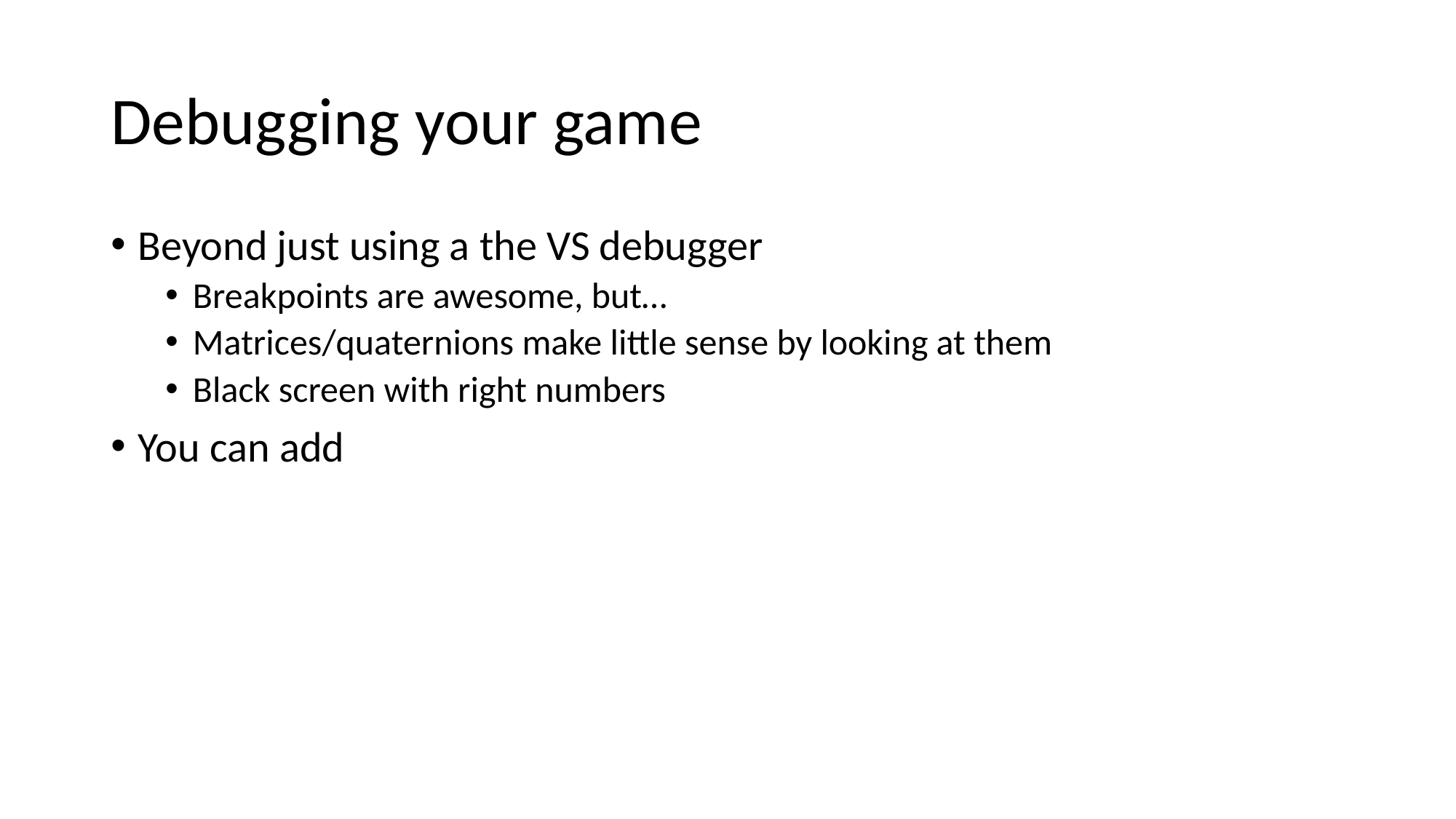

# Debugging your game
Beyond just using a the VS debugger
Breakpoints are awesome, but…
Matrices/quaternions make little sense by looking at them
Black screen with right numbers
You can add